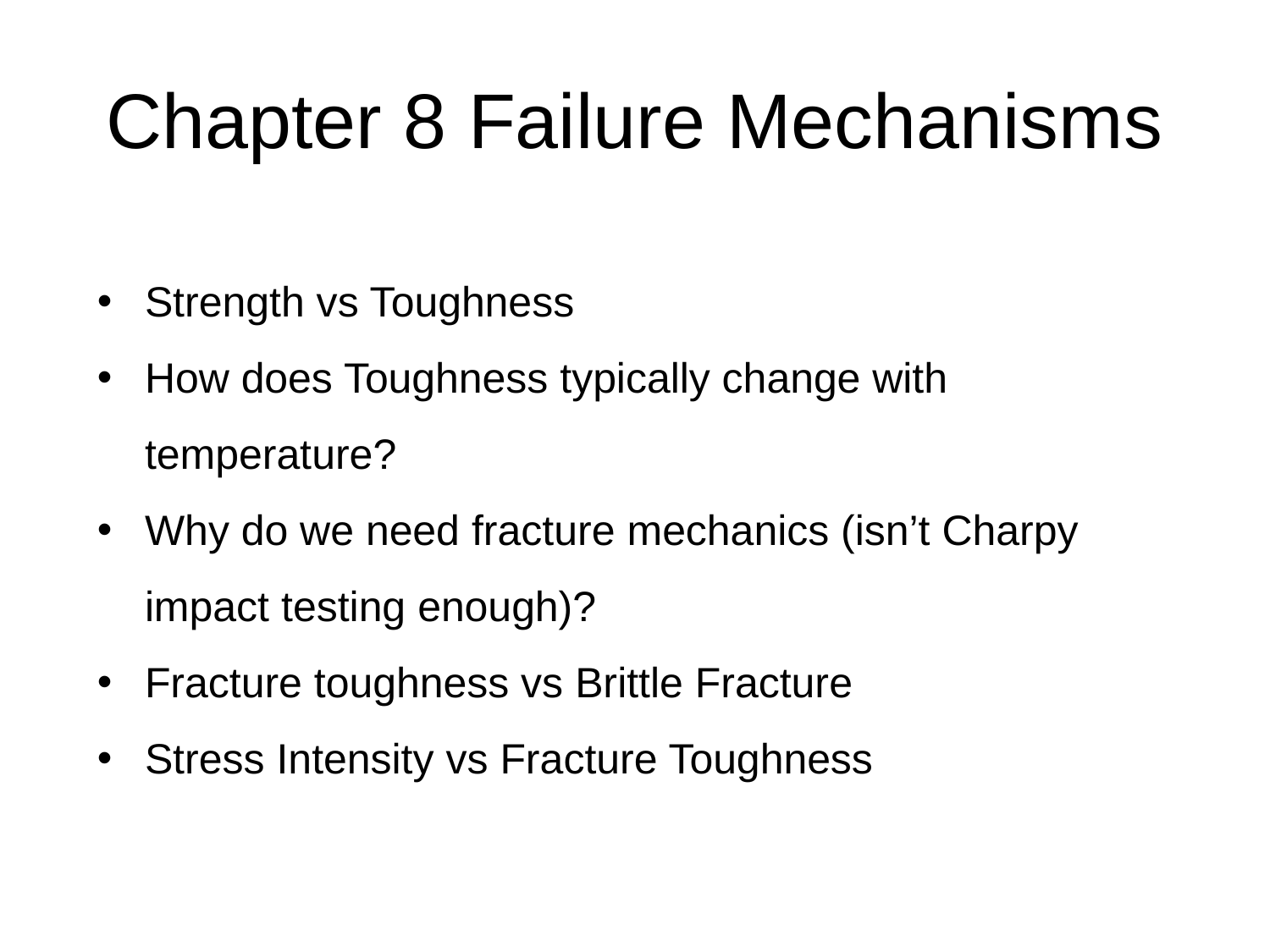

# Chapter 8 Failure Mechanisms
Strength vs Toughness
How does Toughness typically change with temperature?
Why do we need fracture mechanics (isn’t Charpy impact testing enough)?
Fracture toughness vs Brittle Fracture
Stress Intensity vs Fracture Toughness